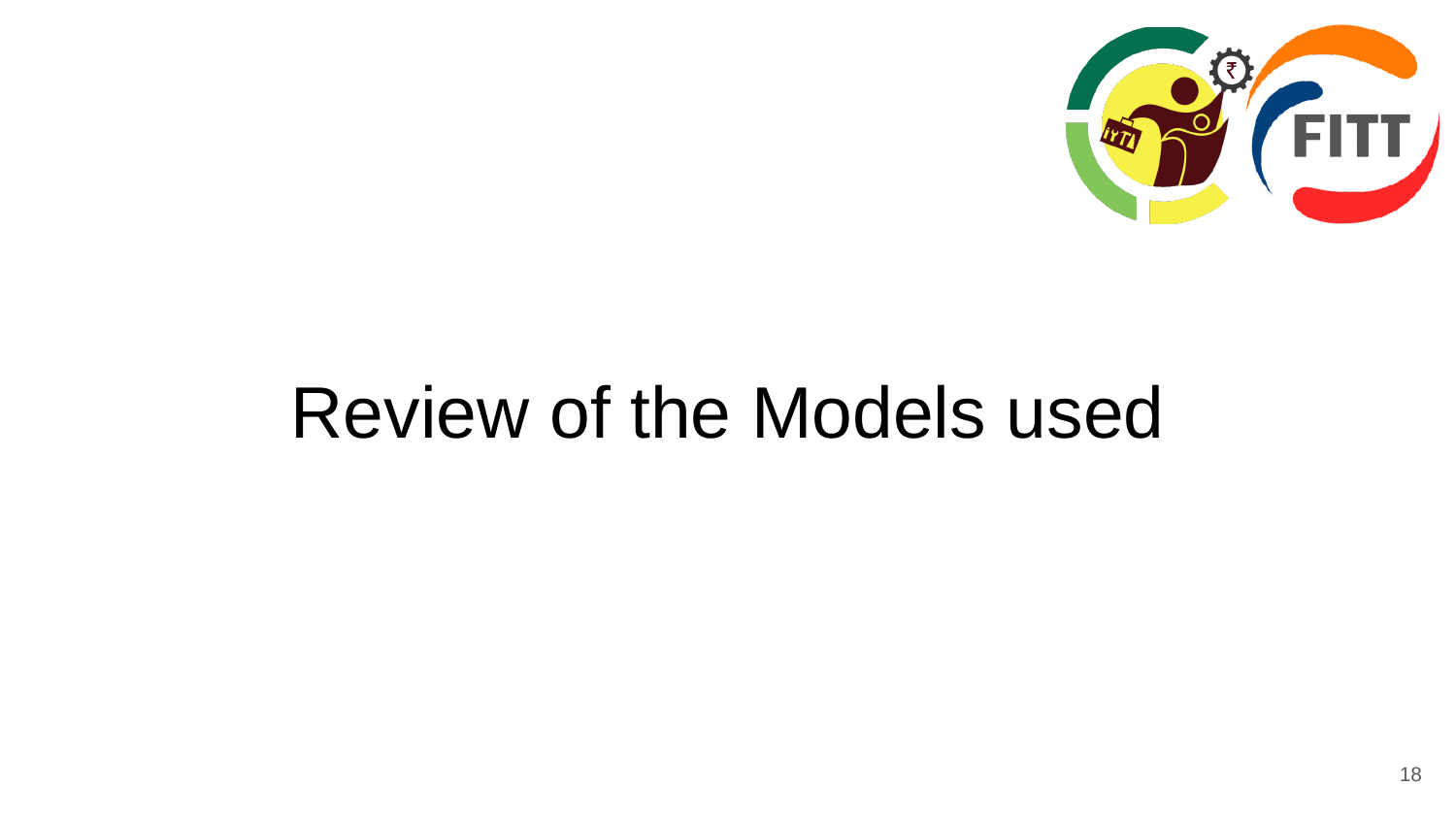

# Review of the Models used
18